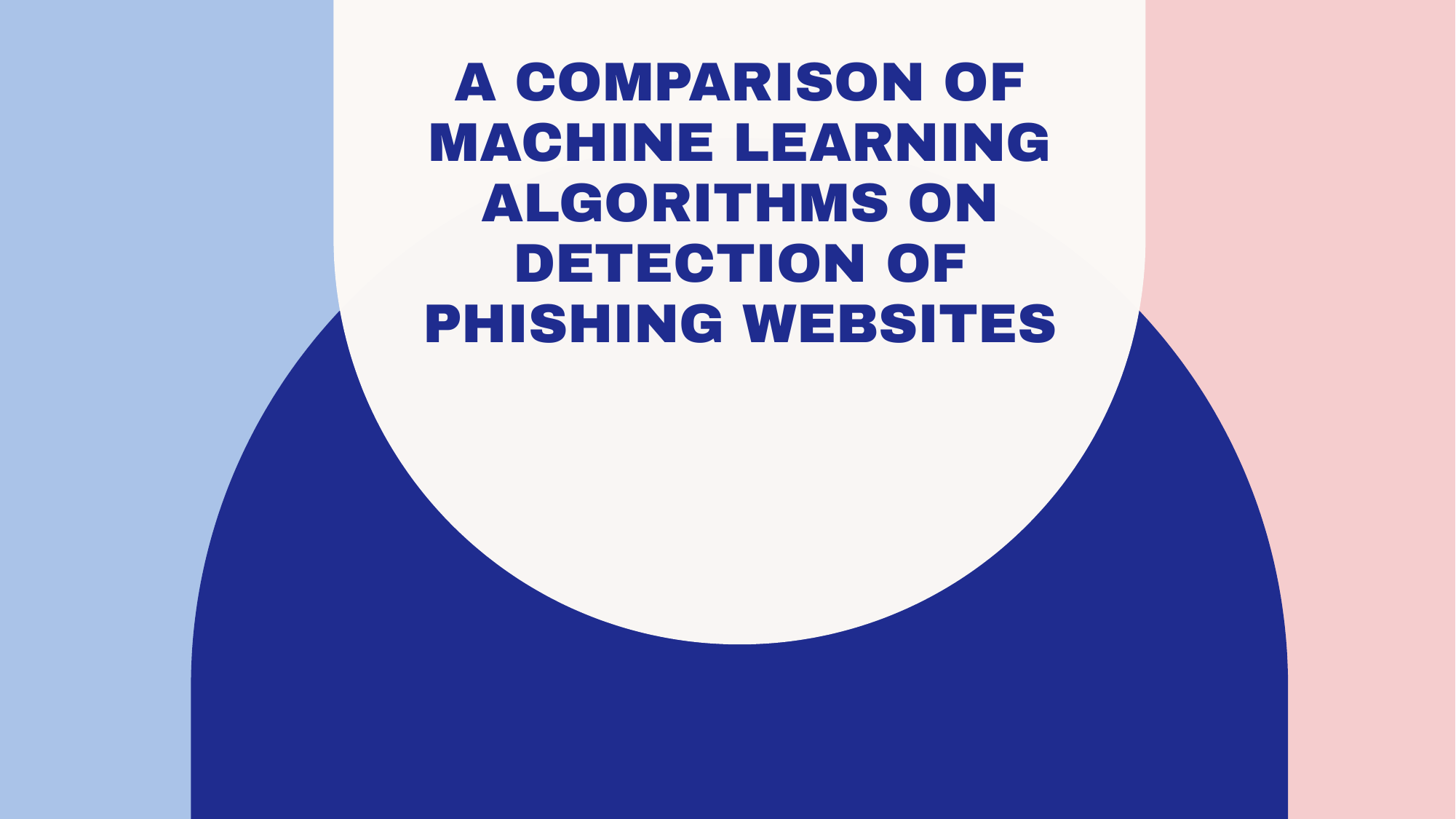

# A COMPARISON OF MACHINE LEARNING ALGORITHMS ON DETECTION OF PHISHING WEBSITES